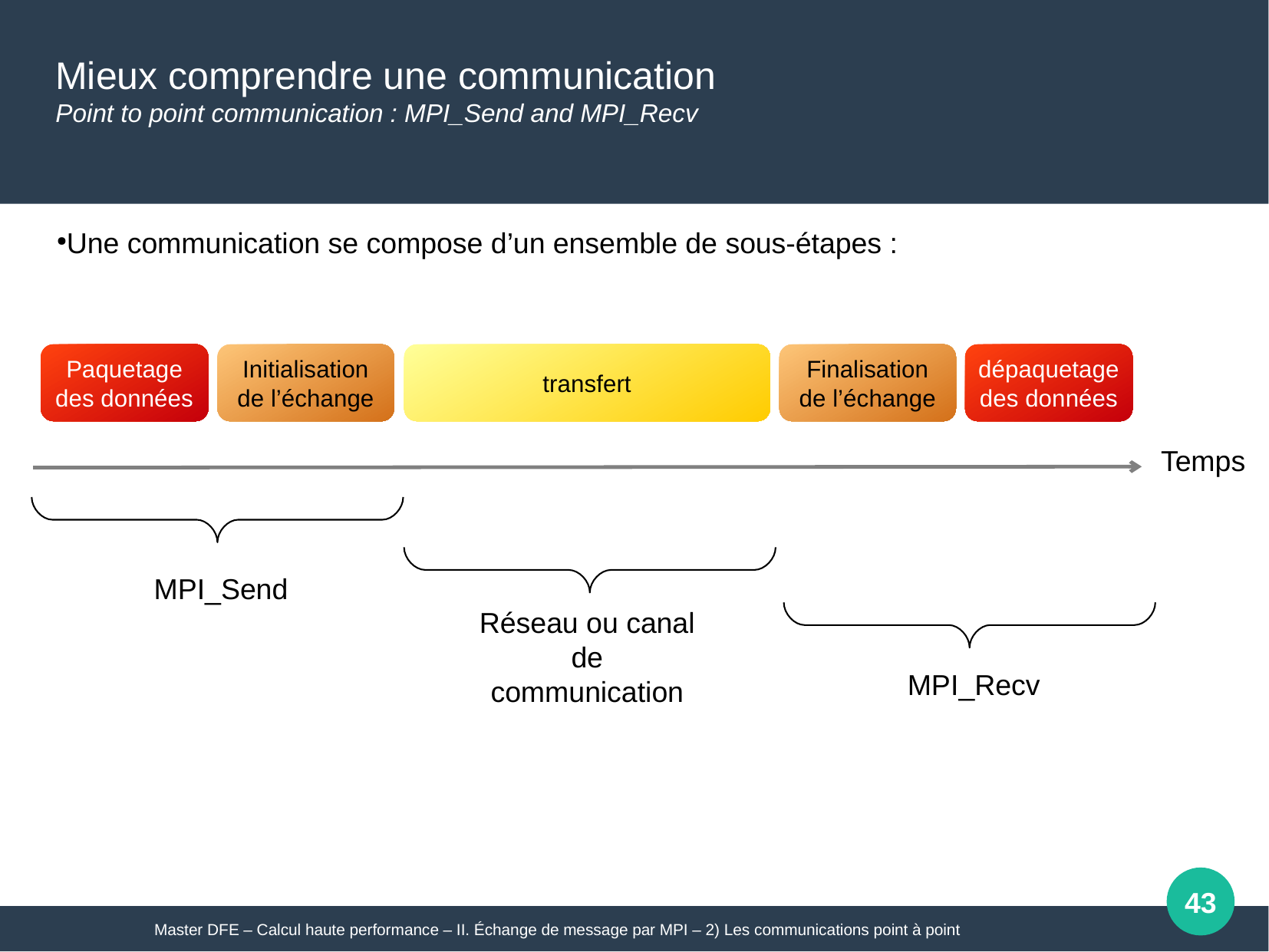

Mieux comprendre une communication
Point to point communication : MPI_Send and MPI_Recv
Une communication se compose d’un ensemble de sous-étapes :

Paquetage
des données
Initialisation
de l’échange
Finalisation
de l’échange
dépaquetage
des données
transfert

Temps

MPI_Send
Réseau ou canal de communication

MPI_Recv
43
Master DFE – Calcul haute performance – II. Échange de message par MPI – 2) Les communications point à point